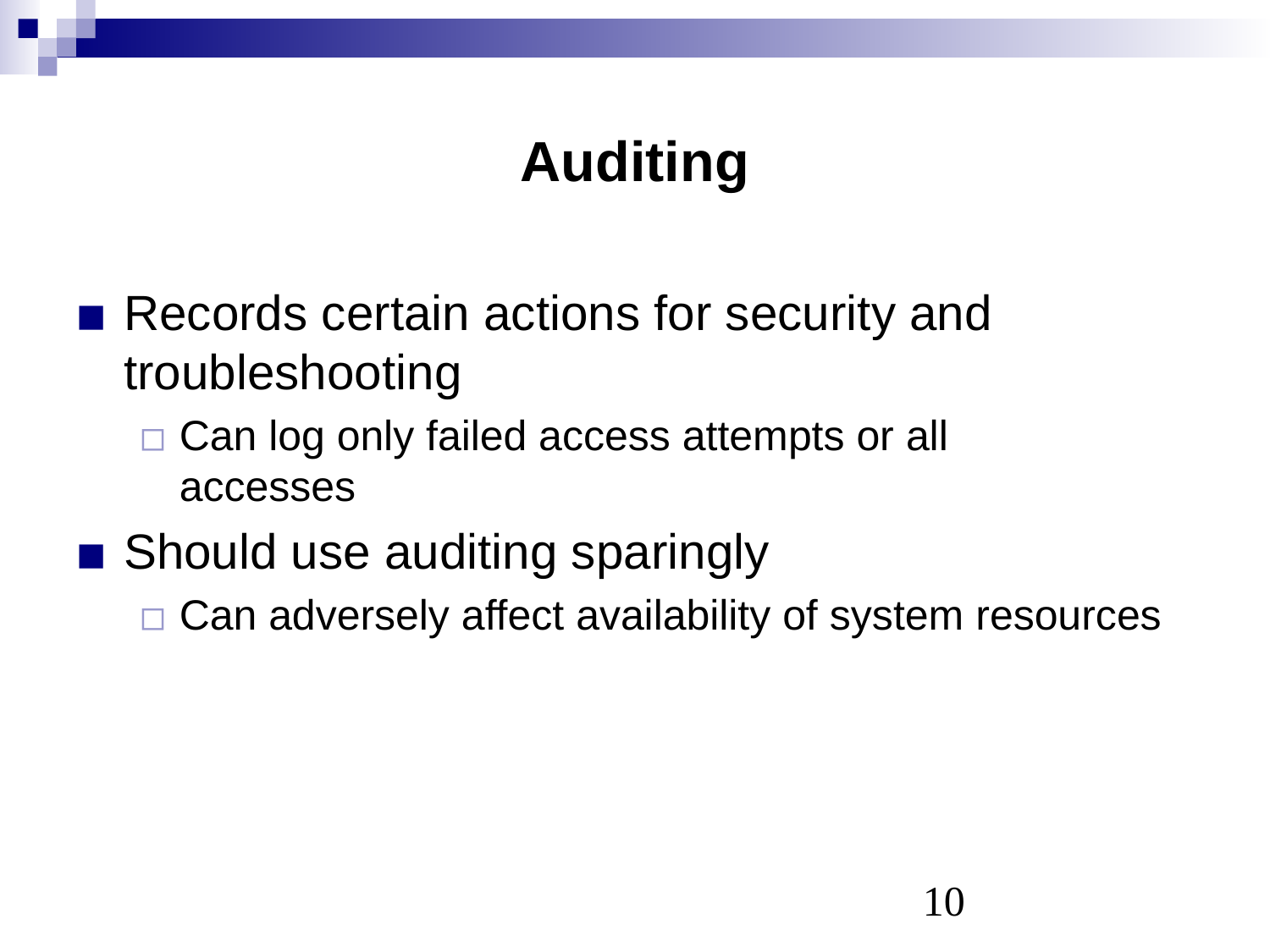

# Auditing
Records certain actions for security and troubleshooting
Can log only failed access attempts or all
accesses
Should use auditing sparingly
Can adversely affect availability of system resources
10